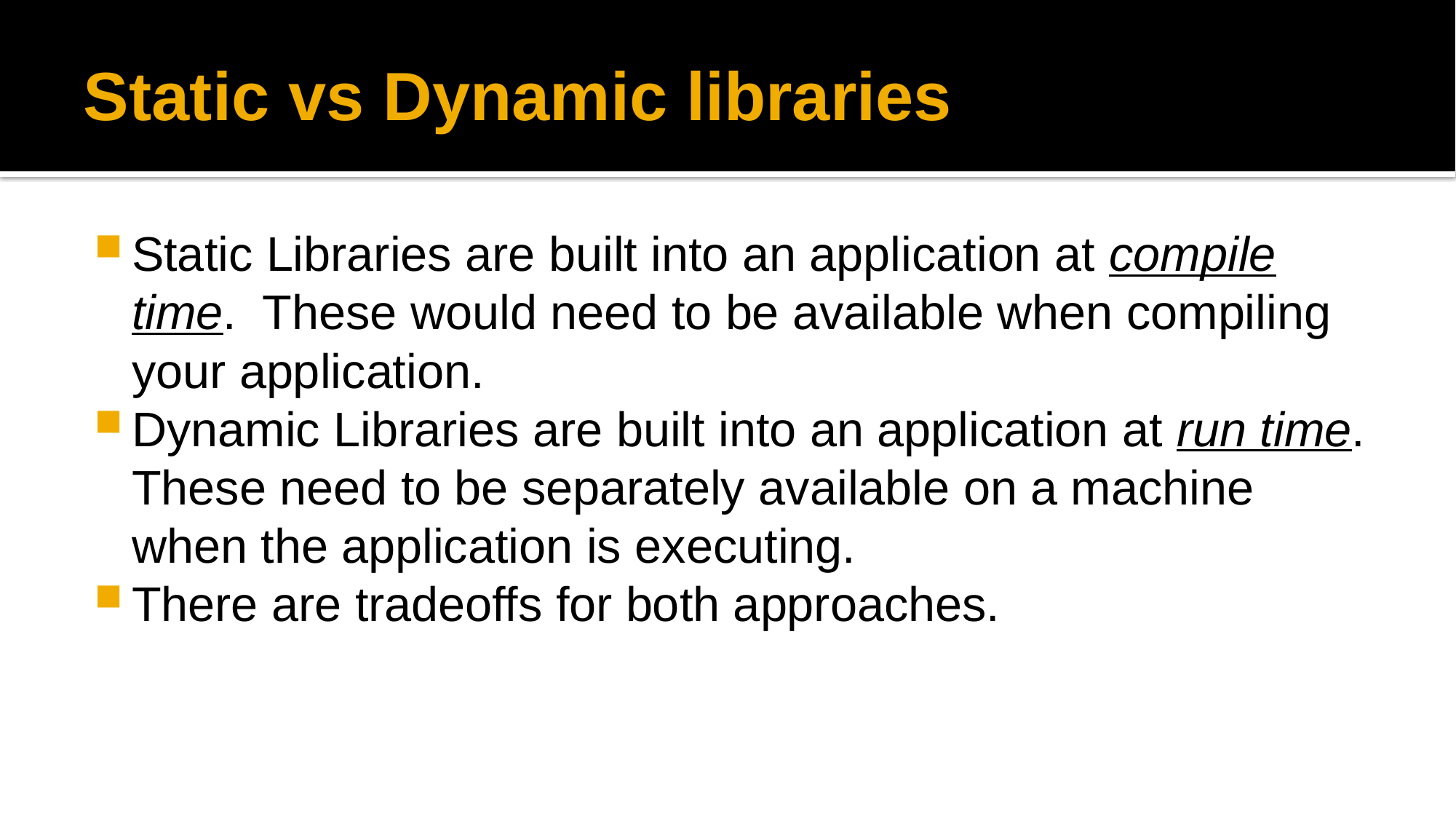

# Static vs Dynamic libraries
Static Libraries are built into an application at compile time.  These would need to be available when compiling your application.
Dynamic Libraries are built into an application at run time. These need to be separately available on a machine when the application is executing.
There are tradeoffs for both approaches.